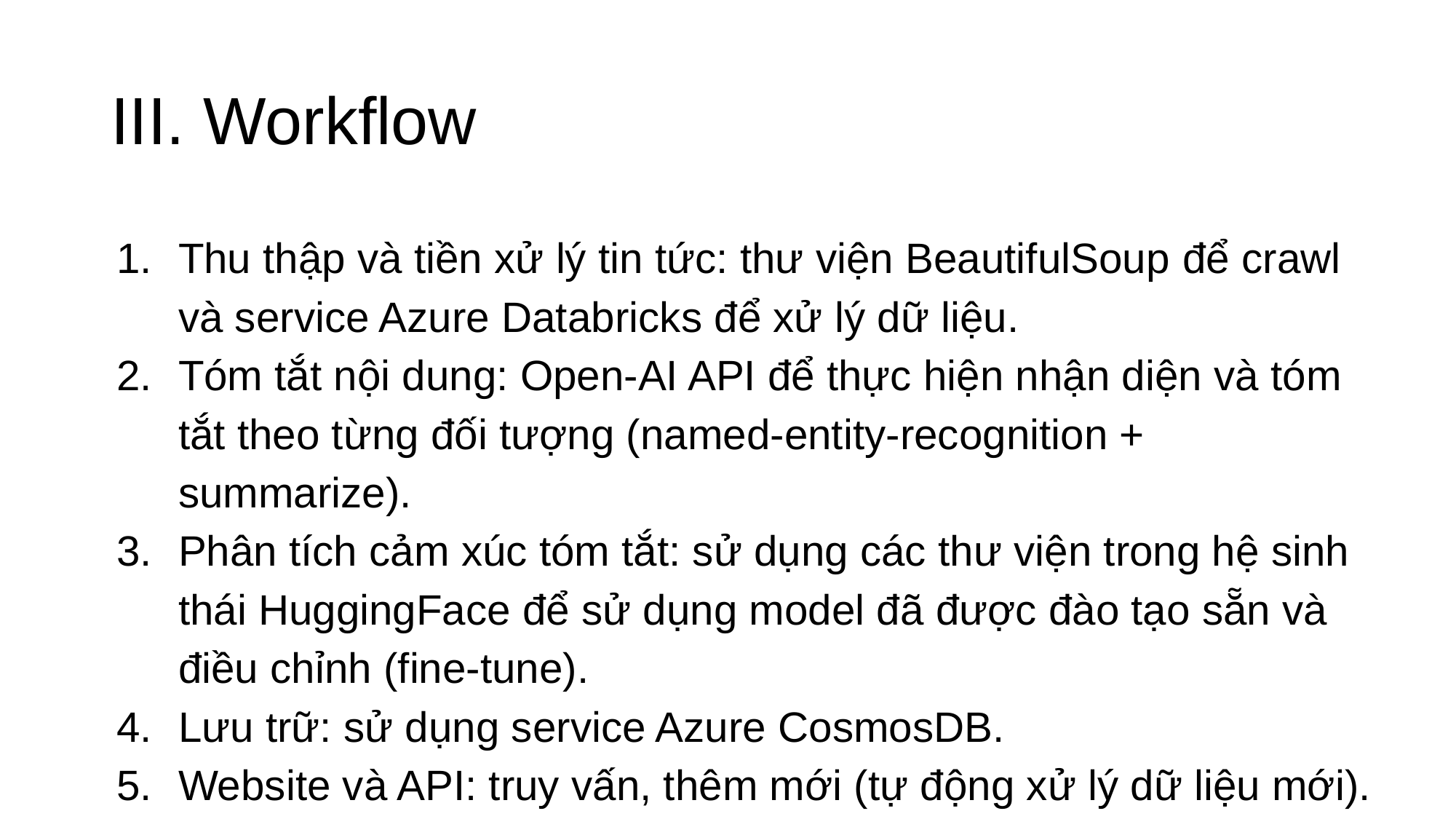

# III. Workflow
Thu thập và tiền xử lý tin tức: thư viện BeautifulSoup để crawl và service Azure Databricks để xử lý dữ liệu.
Tóm tắt nội dung: Open-AI API để thực hiện nhận diện và tóm tắt theo từng đối tượng (named-entity-recognition + summarize).
Phân tích cảm xúc tóm tắt: sử dụng các thư viện trong hệ sinh thái HuggingFace để sử dụng model đã được đào tạo sẵn và điều chỉnh (fine-tune).
Lưu trữ: sử dụng service Azure CosmosDB.
Website và API: truy vấn, thêm mới (tự động xử lý dữ liệu mới).